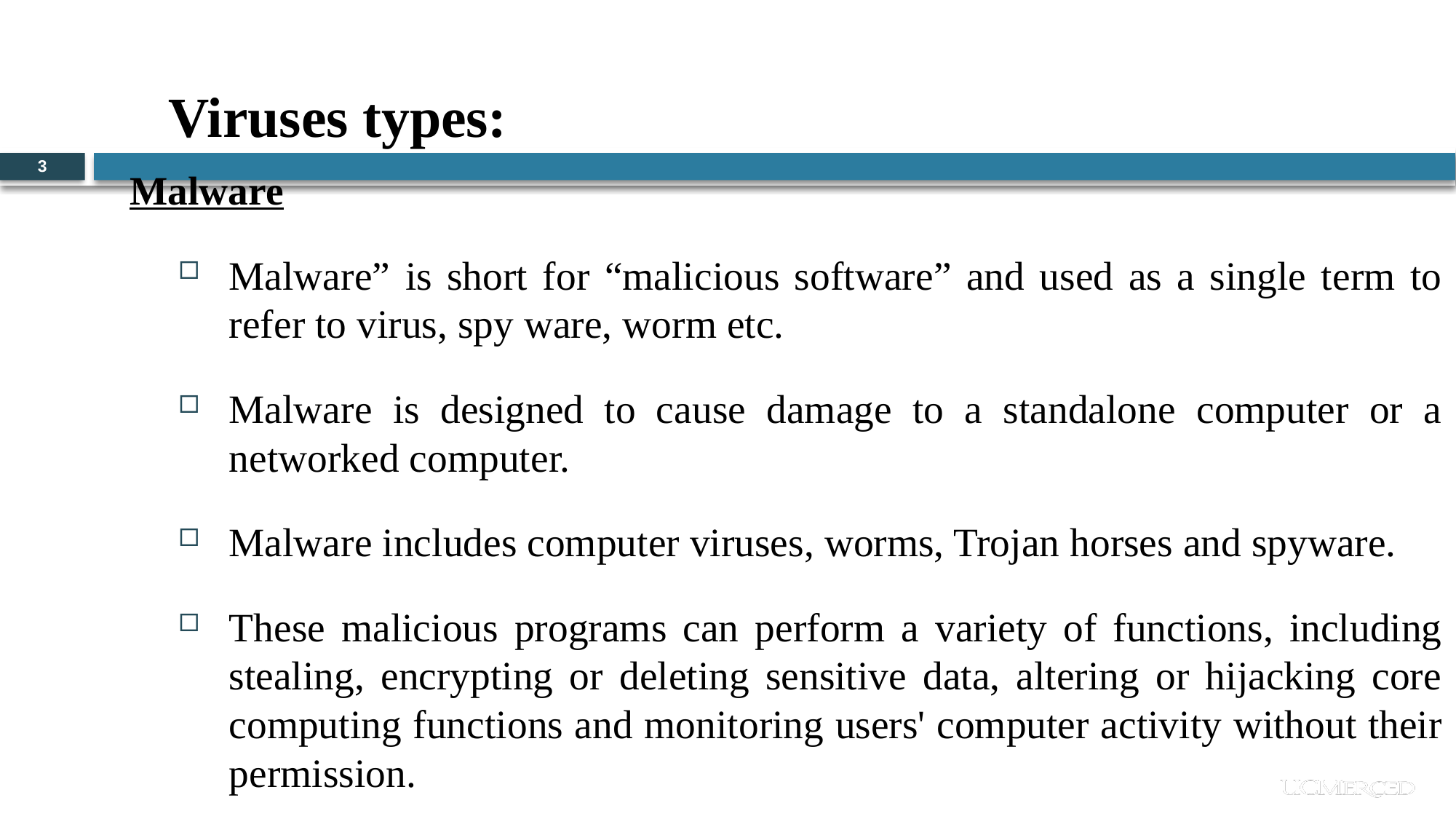

Viruses types:
3
Malware
Malware” is short for “malicious software” and used as a single term to refer to virus, spy ware, worm etc.
Malware is designed to cause damage to a standalone computer or a networked computer.
Malware includes computer viruses, worms, Trojan horses and spyware.
These malicious programs can perform a variety of functions, including stealing, encrypting or deleting sensitive data, altering or hijacking core computing functions and monitoring users' computer activity without their permission.